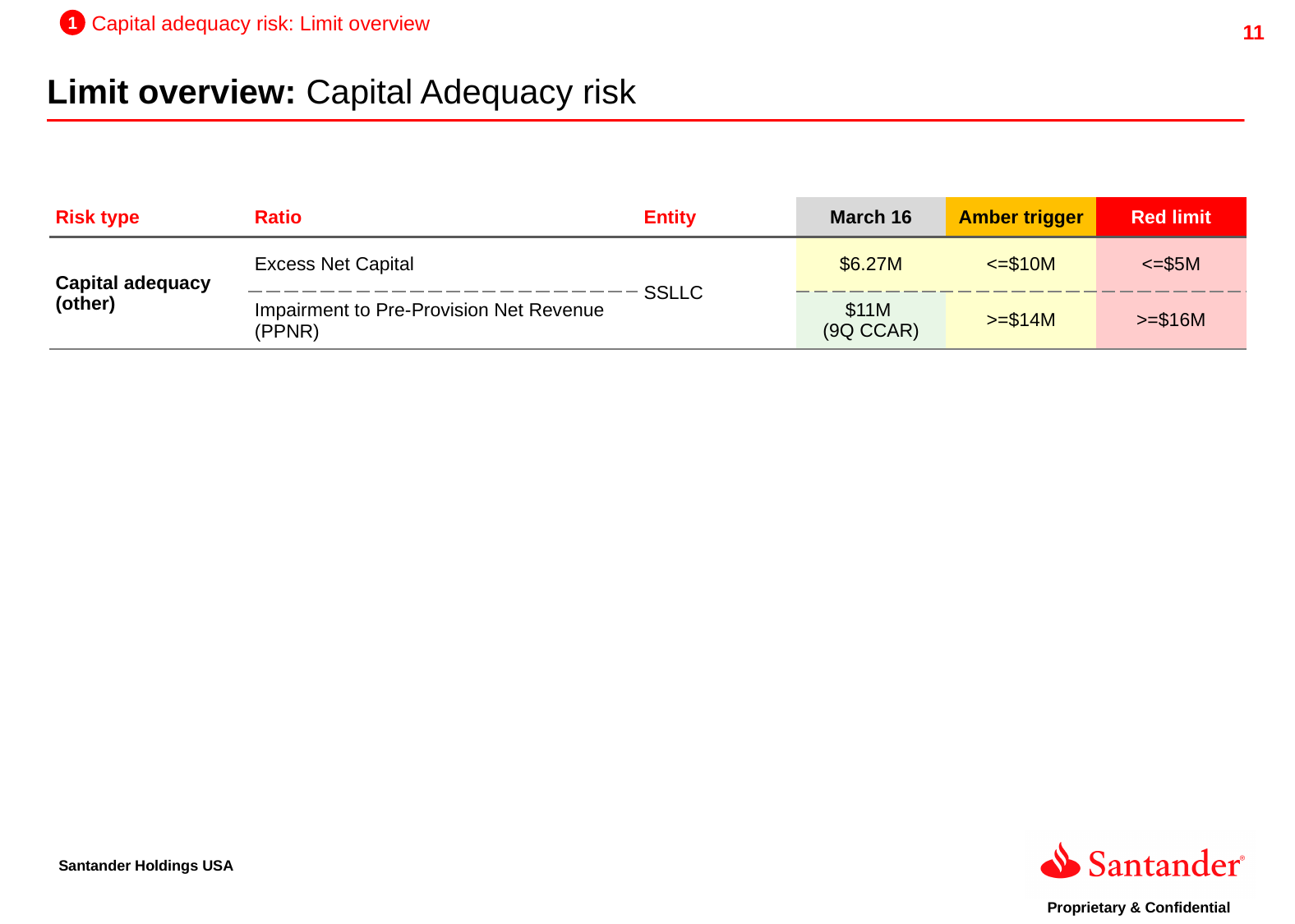

1
Capital adequacy risk: Limit overview
Limit overview: Capital Adequacy risk
| Risk type | Ratio | Entity | March 16 | Amber trigger | Red limit |
| --- | --- | --- | --- | --- | --- |
| Capital adequacy (other) | Excess Net Capital | SSLLC | $6.27M | <=$10M | <=$5M |
|  | Impairment to Pre-Provision Net Revenue (PPNR) |  | $11M (9Q CCAR) | >=$14M | >=$16M |